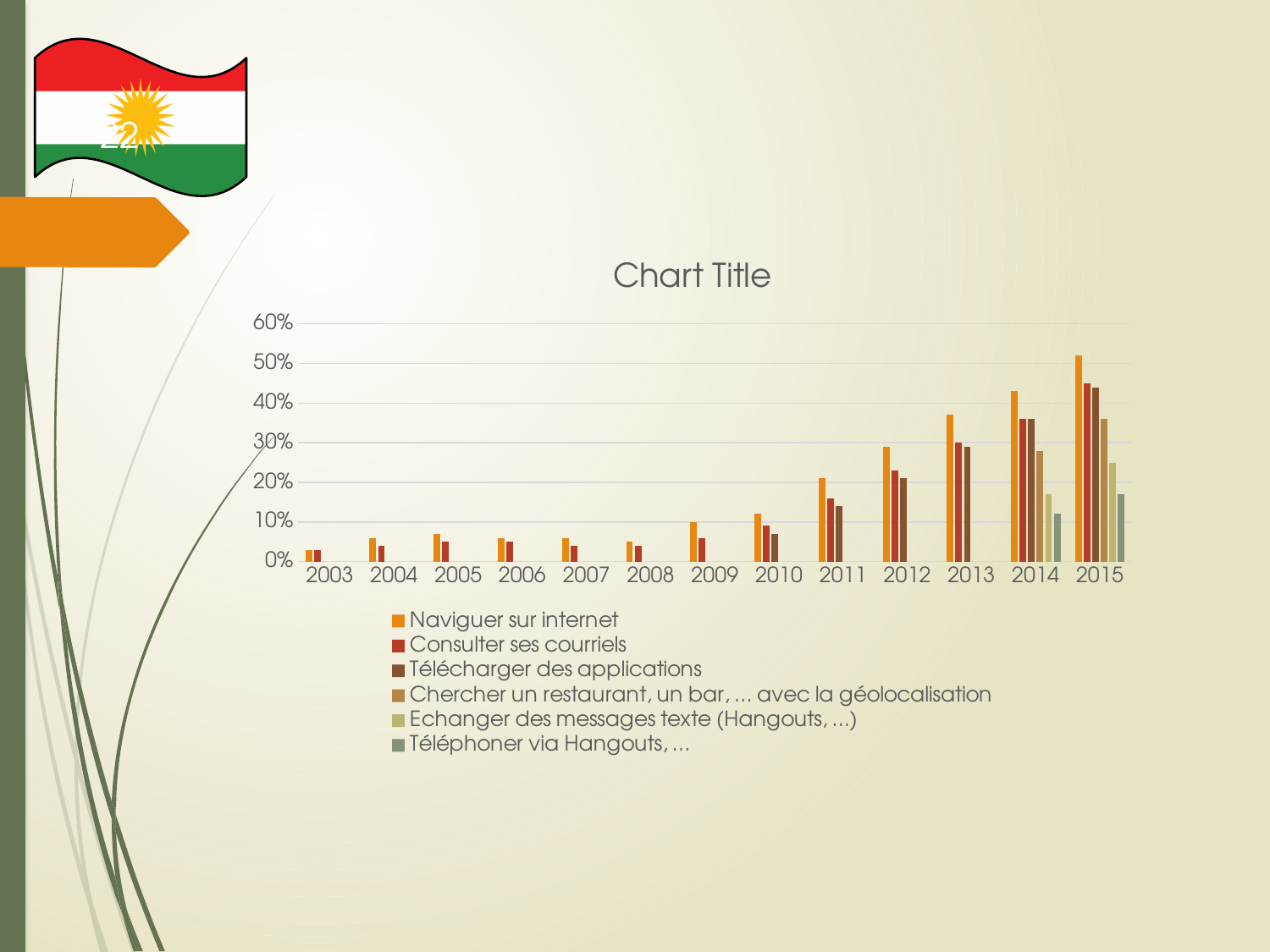

#
22

### Chart:

| Category | Naviguer sur internet | Consulter ses courriels | Télécharger des applications | Chercher un restaurant, un bar, … avec la géolocalisation | Echanger des messages texte (Hangouts, …) | Téléphoner via Hangouts, … |
|---|---|---|---|---|---|---|
| 2003 | 0.03 | 0.03 | None | None | None | None |
| 2004 | 0.06 | 0.04 | None | None | None | None |
| 2005 | 0.07 | 0.05 | None | None | None | None |
| 2006 | 0.06 | 0.05 | None | None | None | None |
| 2007 | 0.06 | 0.04 | None | None | None | None |
| 2008 | 0.05 | 0.04 | None | None | None | None |
| 2009 | 0.1 | 0.06 | None | None | None | None |
| 2010 | 0.12 | 0.09 | 0.07 | None | None | None |
| 2011 | 0.21 | 0.16 | 0.14 | None | None | None |
| 2012 | 0.29 | 0.23 | 0.21 | None | None | None |
| 2013 | 0.37 | 0.3 | 0.29 | None | None | None |
| 2014 | 0.43 | 0.36 | 0.36 | 0.28 | 0.17 | 0.12 |
| 2015 | 0.52 | 0.45 | 0.44 | 0.36 | 0.25 | 0.17 |